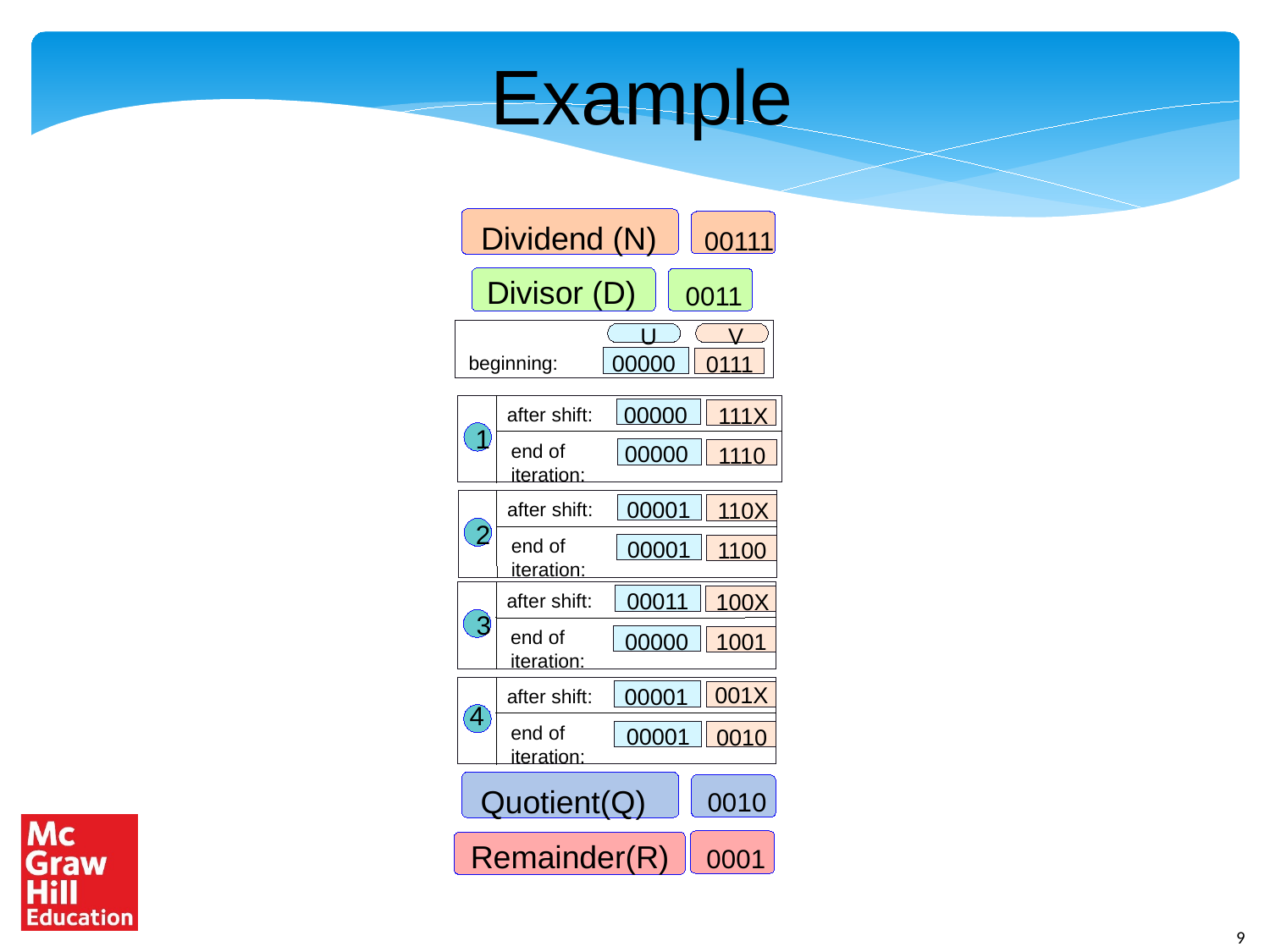

Example

Dividend (N)
00111

Divisor (D)
0011

U
V

00000
0111
beginning:

00000
111X
after shift:
1

end of

00000

1110
iteration:

00001
110X
after shift:

2

end of

00001
1100
iteration:

00011
100X
after shift:
3

end of

00000
1001
iteration:

001X

00001
after shift:
4

end of

00001
0010
iteration:

Quotient(Q)
0010

Remainder(R)
0001